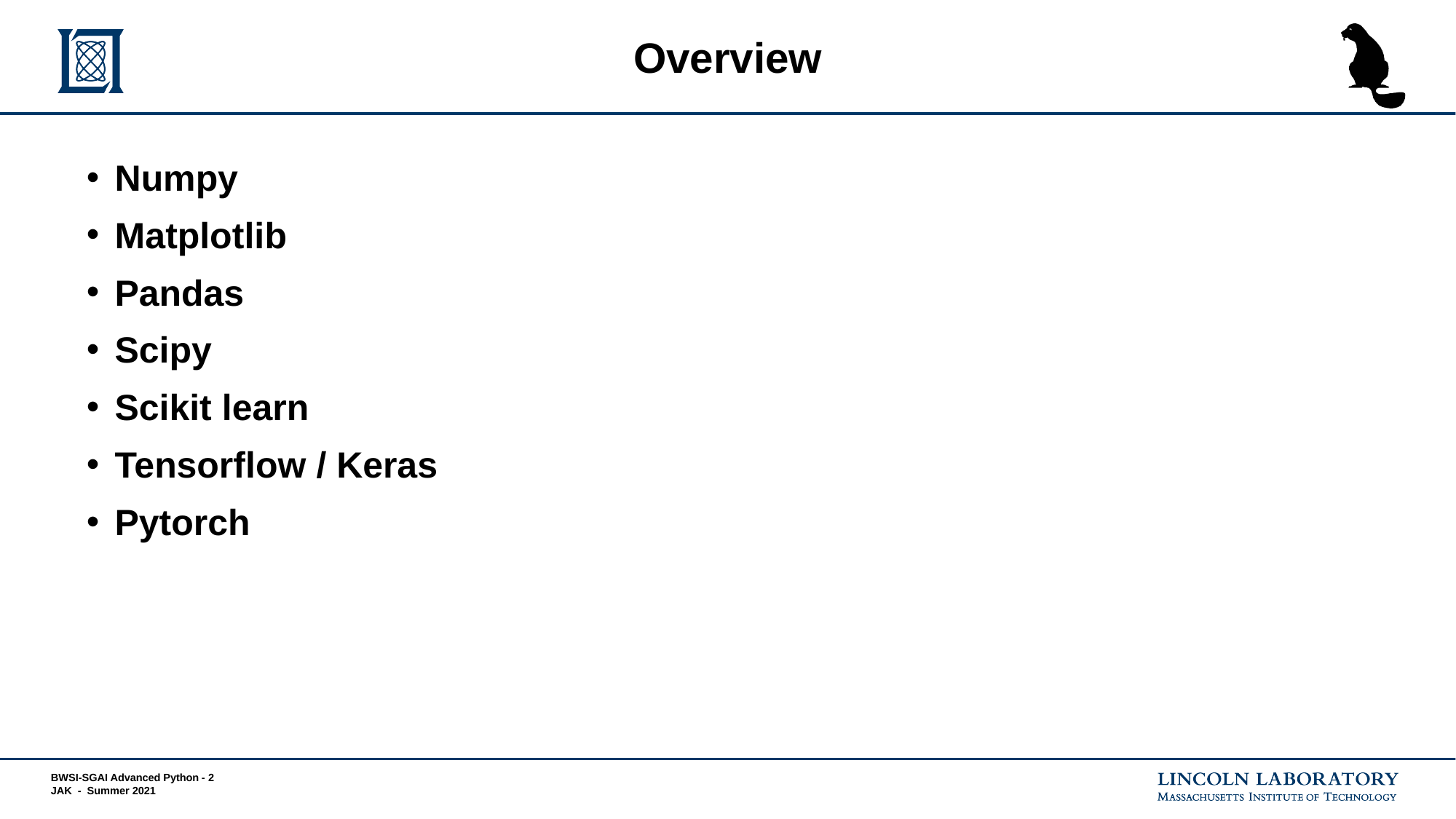

# Overview
Numpy
Matplotlib
Pandas
Scipy
Scikit learn
Tensorflow / Keras
Pytorch